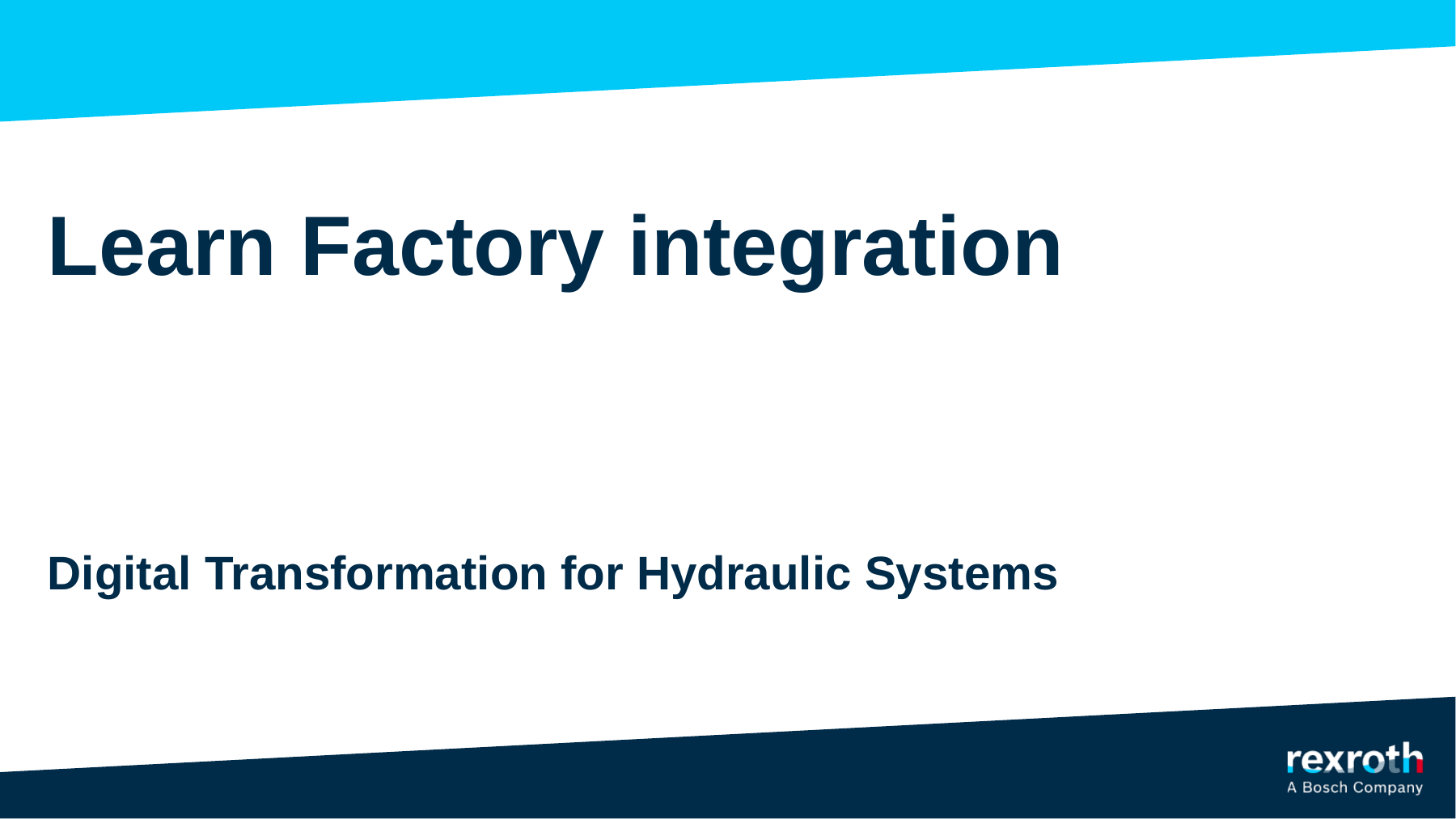

# Learn Factory integration Digital Transformation for Hydraulic Systems